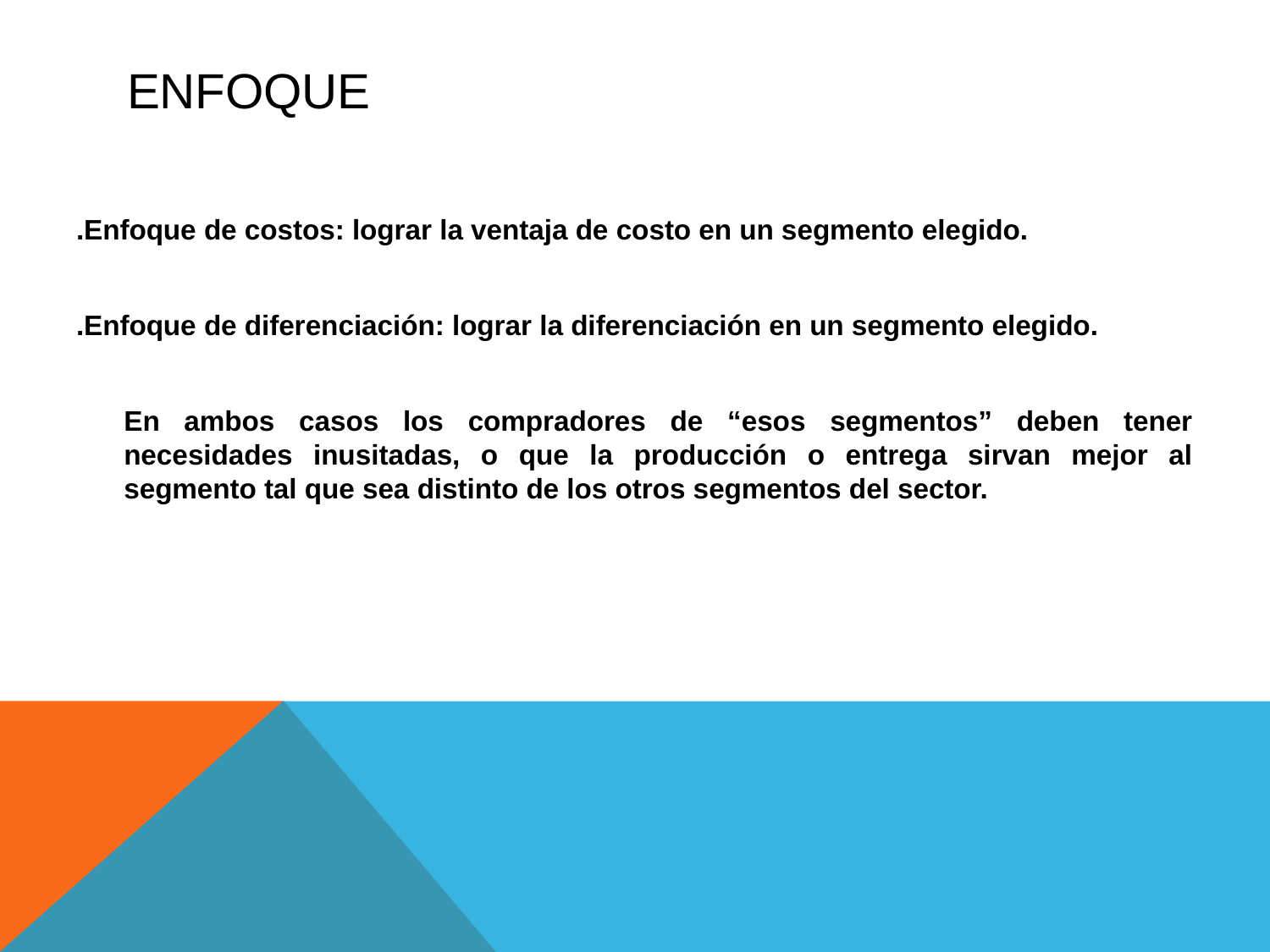

# Enfoque
.Enfoque de costos: lograr la ventaja de costo en un segmento elegido.

.Enfoque de diferenciación: lograr la diferenciación en un segmento elegido.

	En ambos casos los compradores de “esos segmentos” deben tener necesidades inusitadas, o que la producción o entrega sirvan mejor al segmento tal que sea distinto de los otros segmentos del sector.